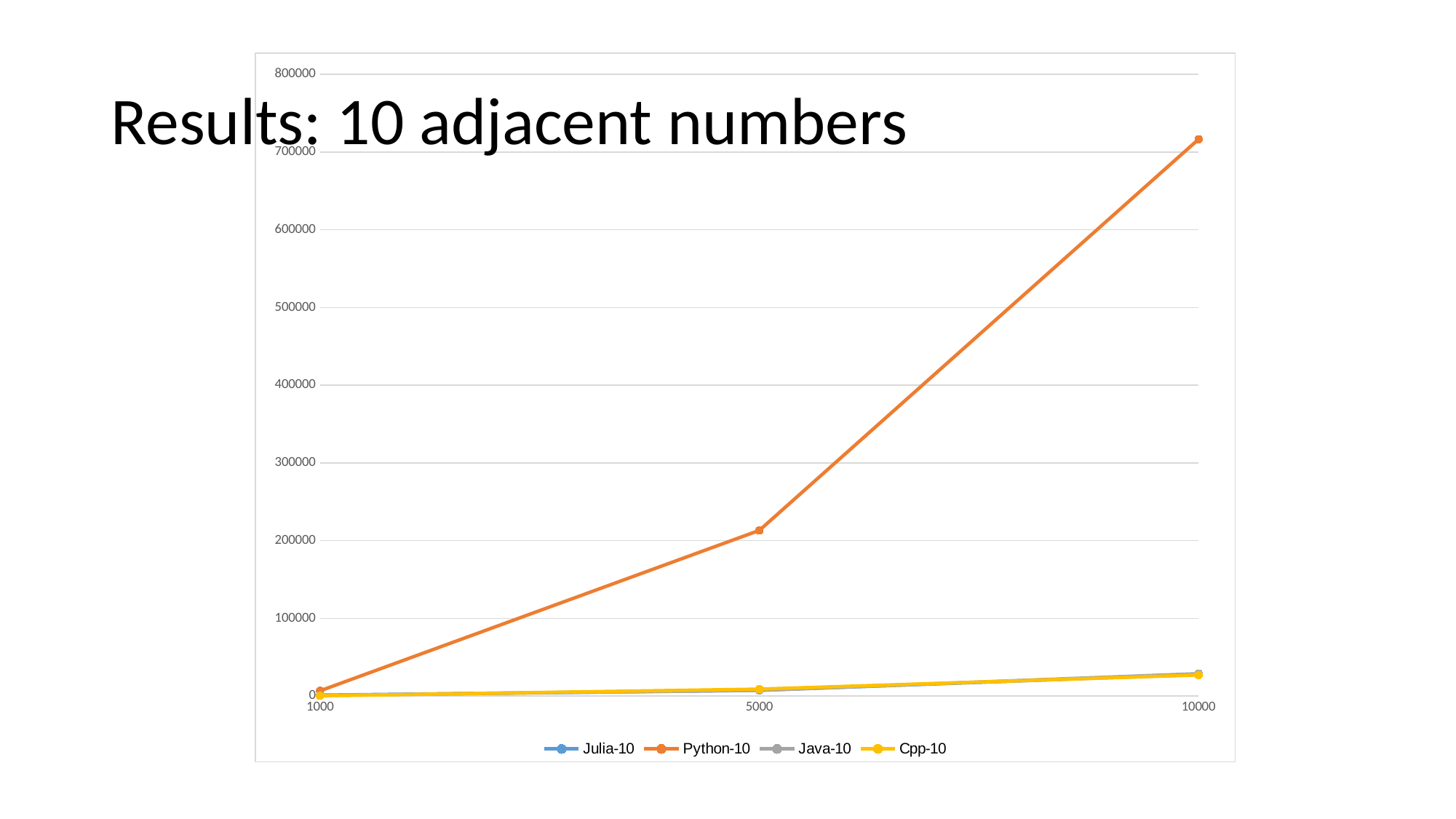

Results: 10 adjacent numbers

### Chart

| Category | Julia-10 | Python-10 | Java-10 | Cpp-10 |
|---|---|---|---|---|
| 1000 | 1251.0 | 6846.0 | 977.0 | 353.0 |
| 5000 | 7505.0 | 213178.0 | 7443.0 | 8966.0 |
| 10000 | 27880.0 | 716434.0 | 28817.0 | 27116.0 |